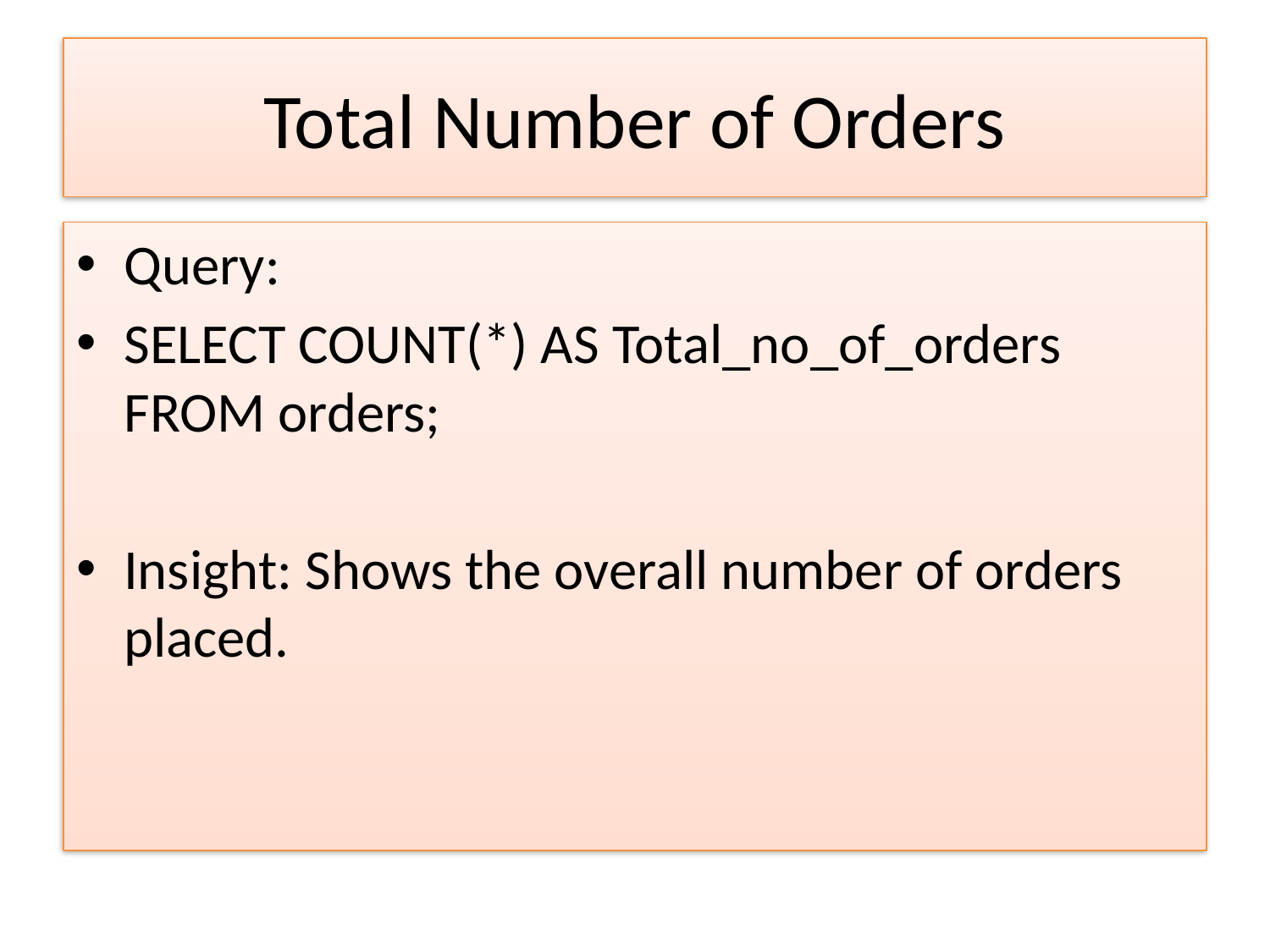

# Total Number of Orders
Query:
SELECT COUNT(*) AS Total_no_of_orders FROM orders;

Insight: Shows the overall number of orders placed.